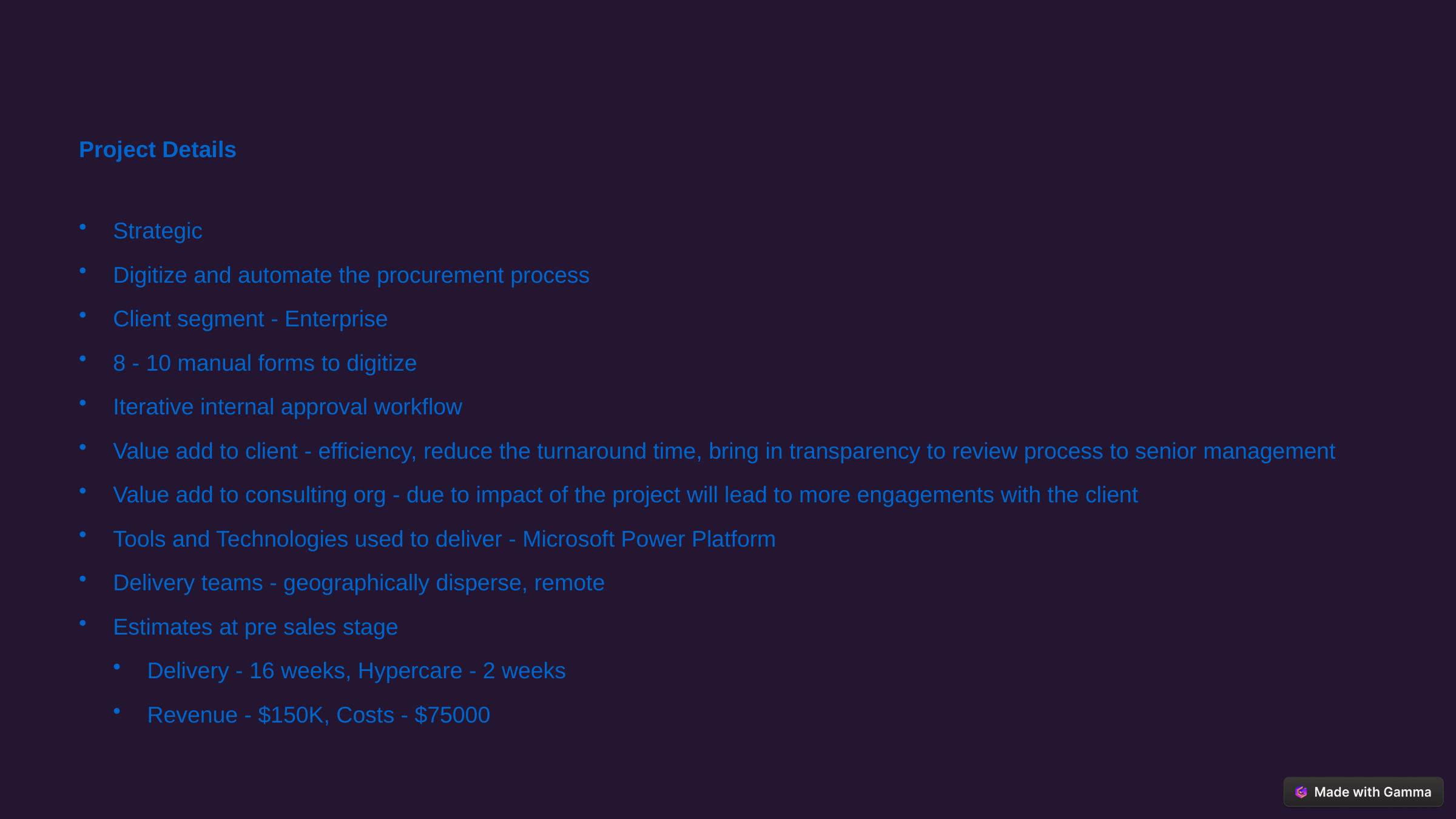

Project Details
Strategic
Digitize and automate the procurement process
Client segment - Enterprise
8 - 10 manual forms to digitize
Iterative internal approval workflow
Value add to client - efficiency, reduce the turnaround time, bring in transparency to review process to senior management
Value add to consulting org - due to impact of the project will lead to more engagements with the client
Tools and Technologies used to deliver - Microsoft Power Platform
Delivery teams - geographically disperse, remote
Estimates at pre sales stage
Delivery - 16 weeks, Hypercare - 2 weeks
Revenue - $150K, Costs - $75000